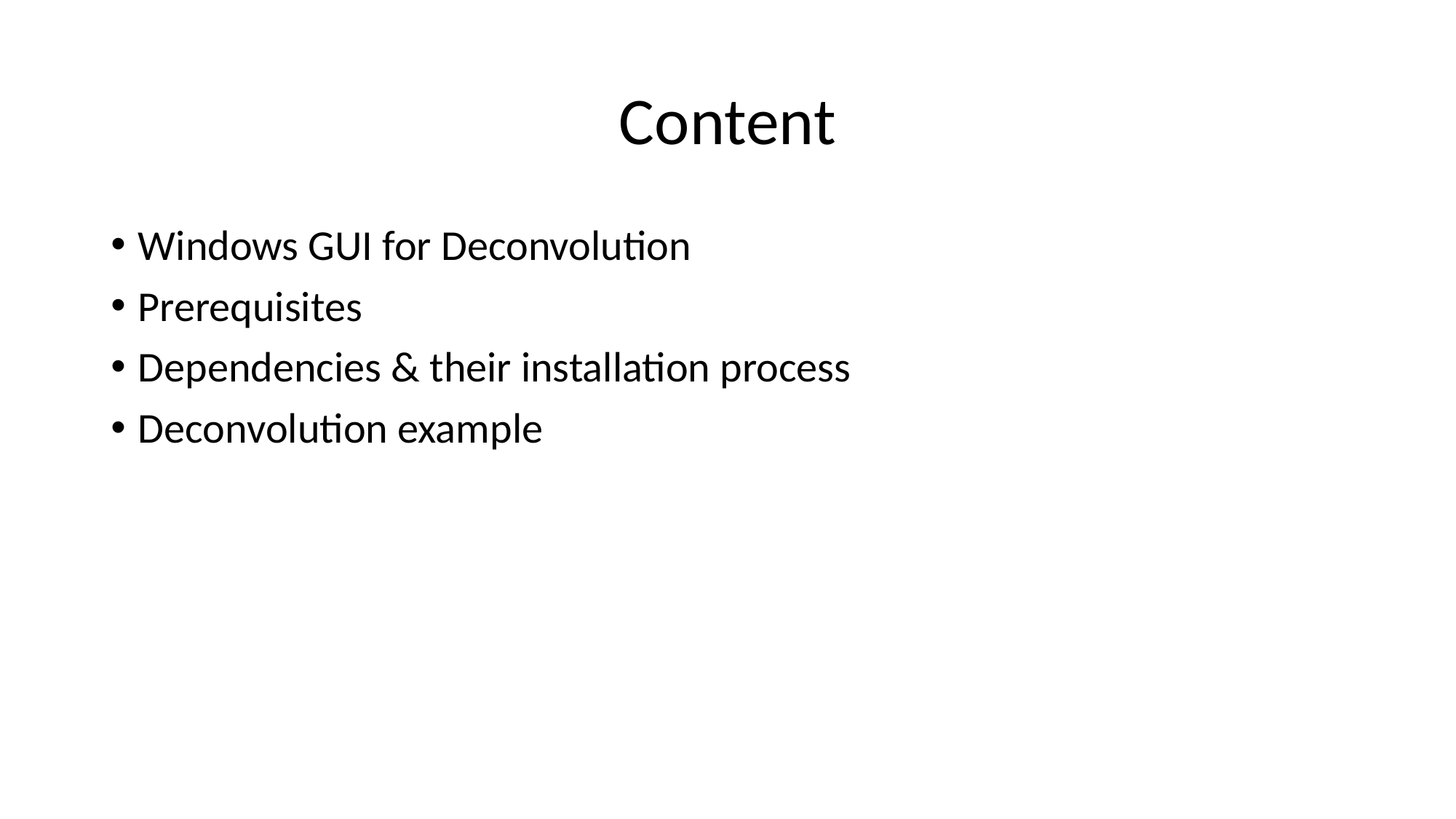

# Content
Windows GUI for Deconvolution
Prerequisites
Dependencies & their installation process
Deconvolution example